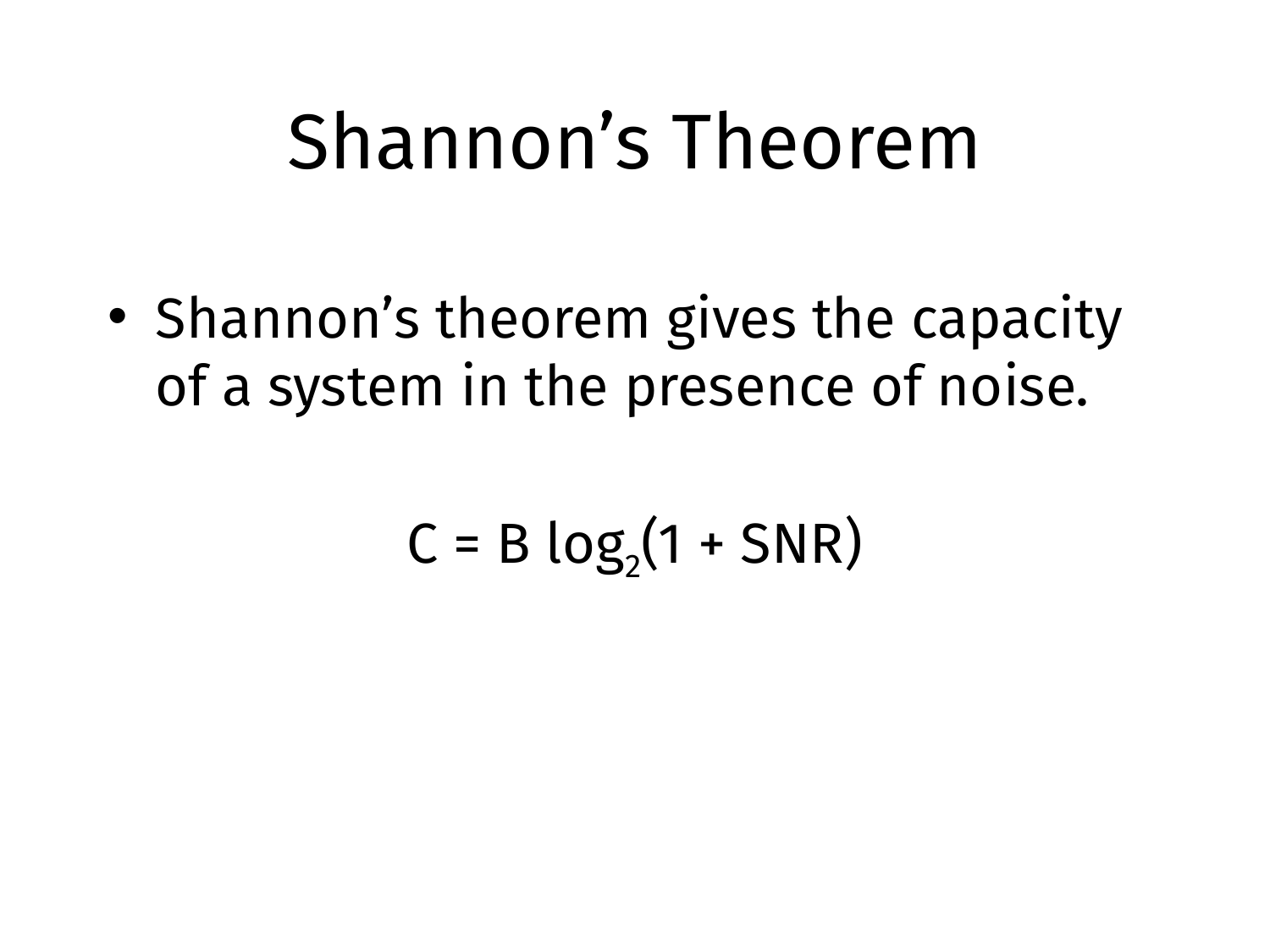

# Shannon’s Theorem
Shannon’s theorem gives the capacity of a system in the presence of noise.

C = B log2(1 + SNR)
3.14